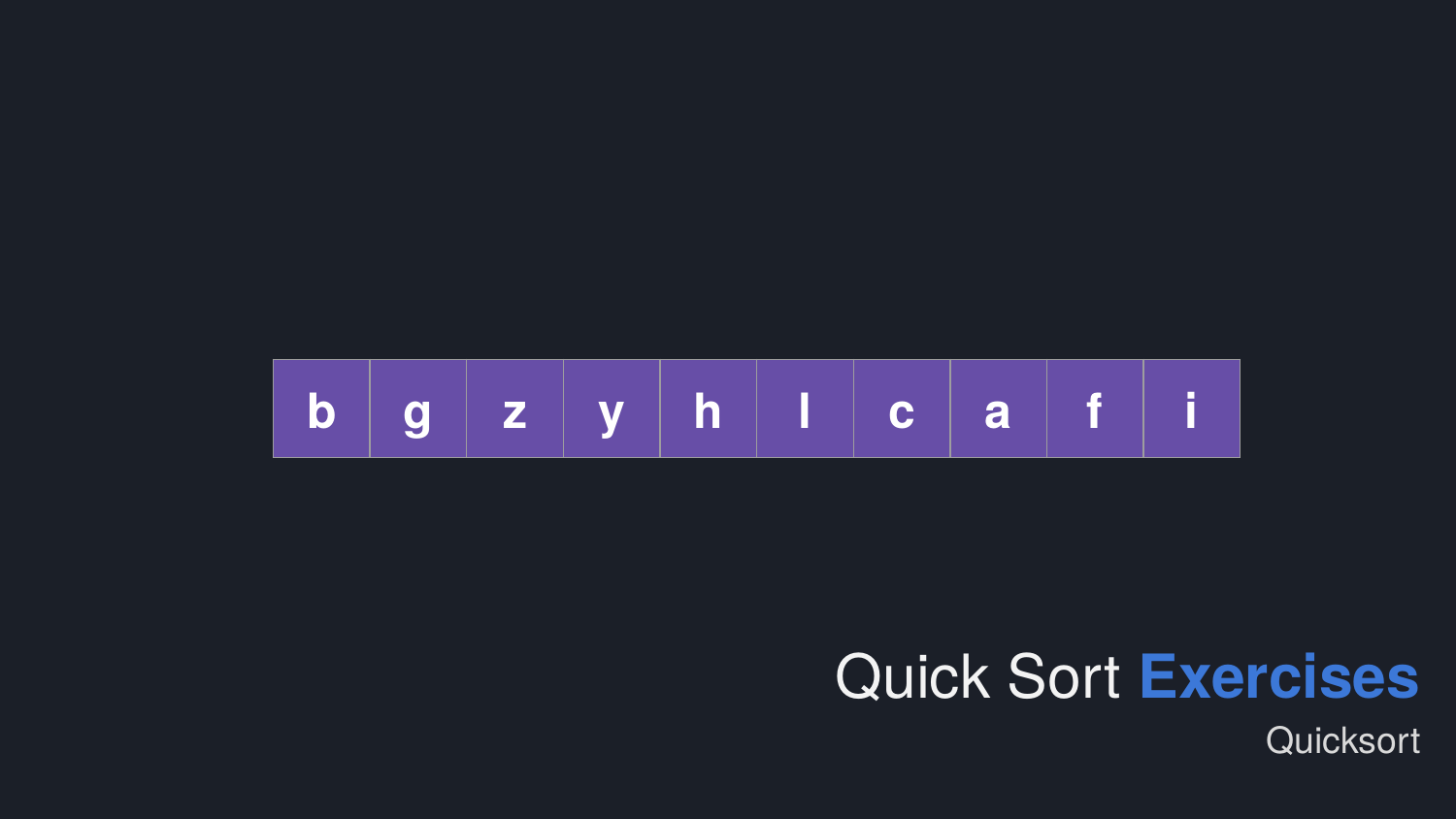

| b | g | z | y | h | l | c | a | f | i |
| --- | --- | --- | --- | --- | --- | --- | --- | --- | --- |
# Quick Sort Exercises
Quicksort